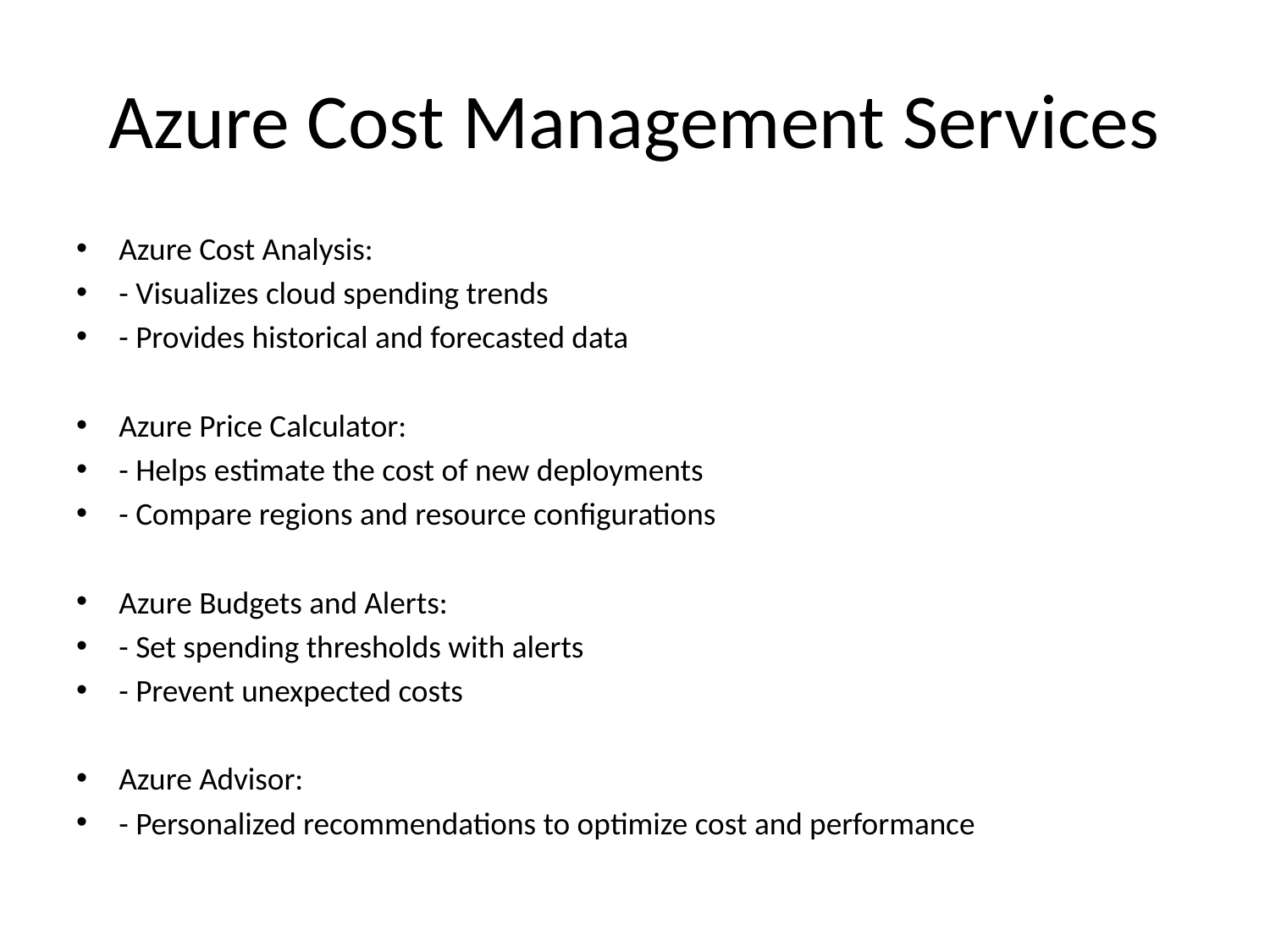

# Azure Cost Management Services
Azure Cost Analysis:
- Visualizes cloud spending trends
- Provides historical and forecasted data

Azure Price Calculator:
- Helps estimate the cost of new deployments
- Compare regions and resource configurations

Azure Budgets and Alerts:
- Set spending thresholds with alerts
- Prevent unexpected costs

Azure Advisor:
- Personalized recommendations to optimize cost and performance